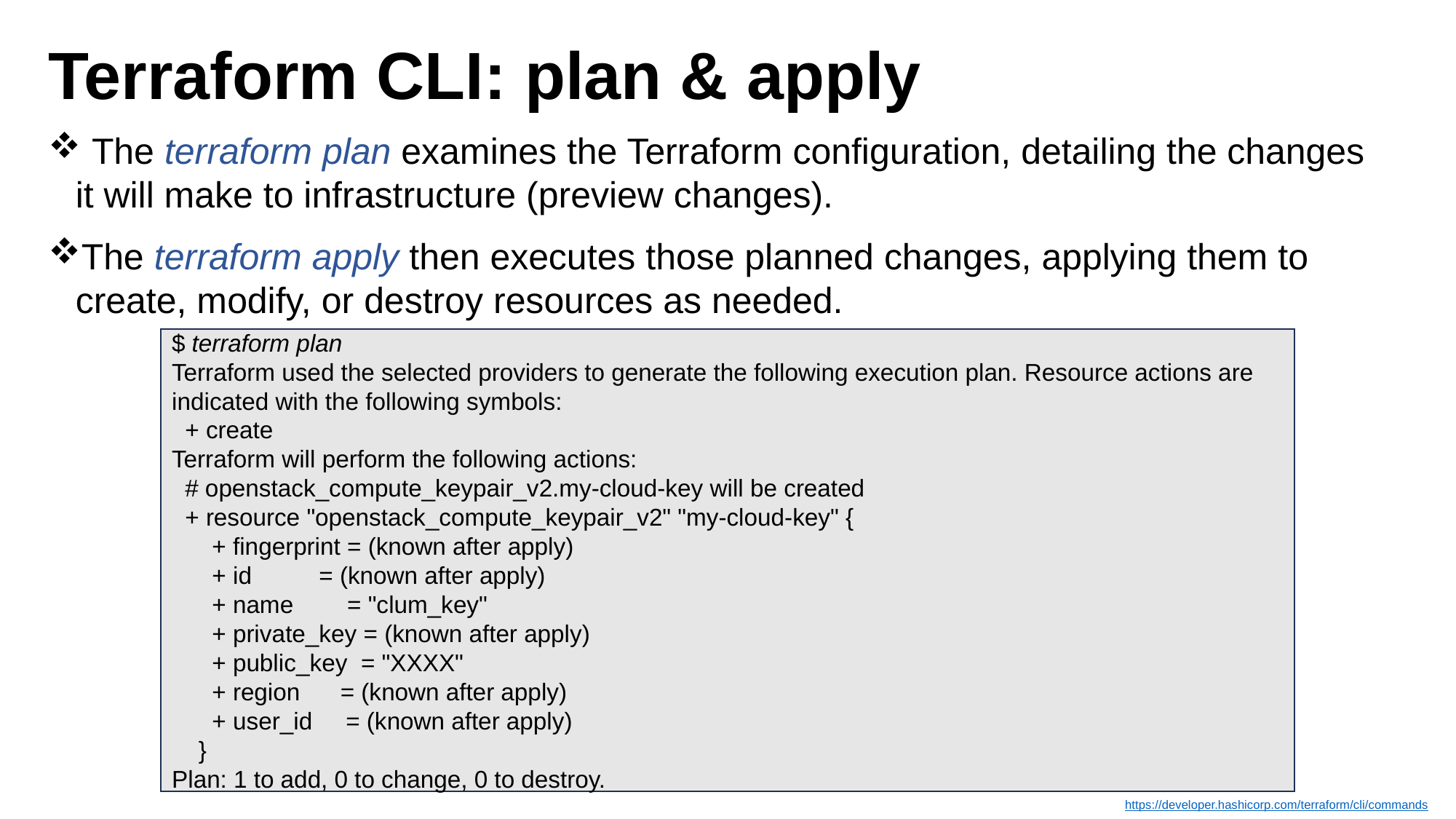

# Terraform CLI: plan & apply
 The terraform plan examines the Terraform configuration, detailing the changes it will make to infrastructure (preview changes).
The terraform apply then executes those planned changes, applying them to create, modify, or destroy resources as needed.
$ terraform plan
Terraform used the selected providers to generate the following execution plan. Resource actions are indicated with the following symbols:
  + create
Terraform will perform the following actions:
  # openstack_compute_keypair_v2.my-cloud-key will be created
  + resource "openstack_compute_keypair_v2" "my-cloud-key" {
      + fingerprint = (known after apply)
      + id          = (known after apply)
      + name        = "clum_key"
      + private_key = (known after apply)
      + public_key  = "XXXX"
      + region      = (known after apply)
      + user_id     = (known after apply)
    }
Plan: 1 to add, 0 to change, 0 to destroy.
https://developer.hashicorp.com/terraform/cli/commands